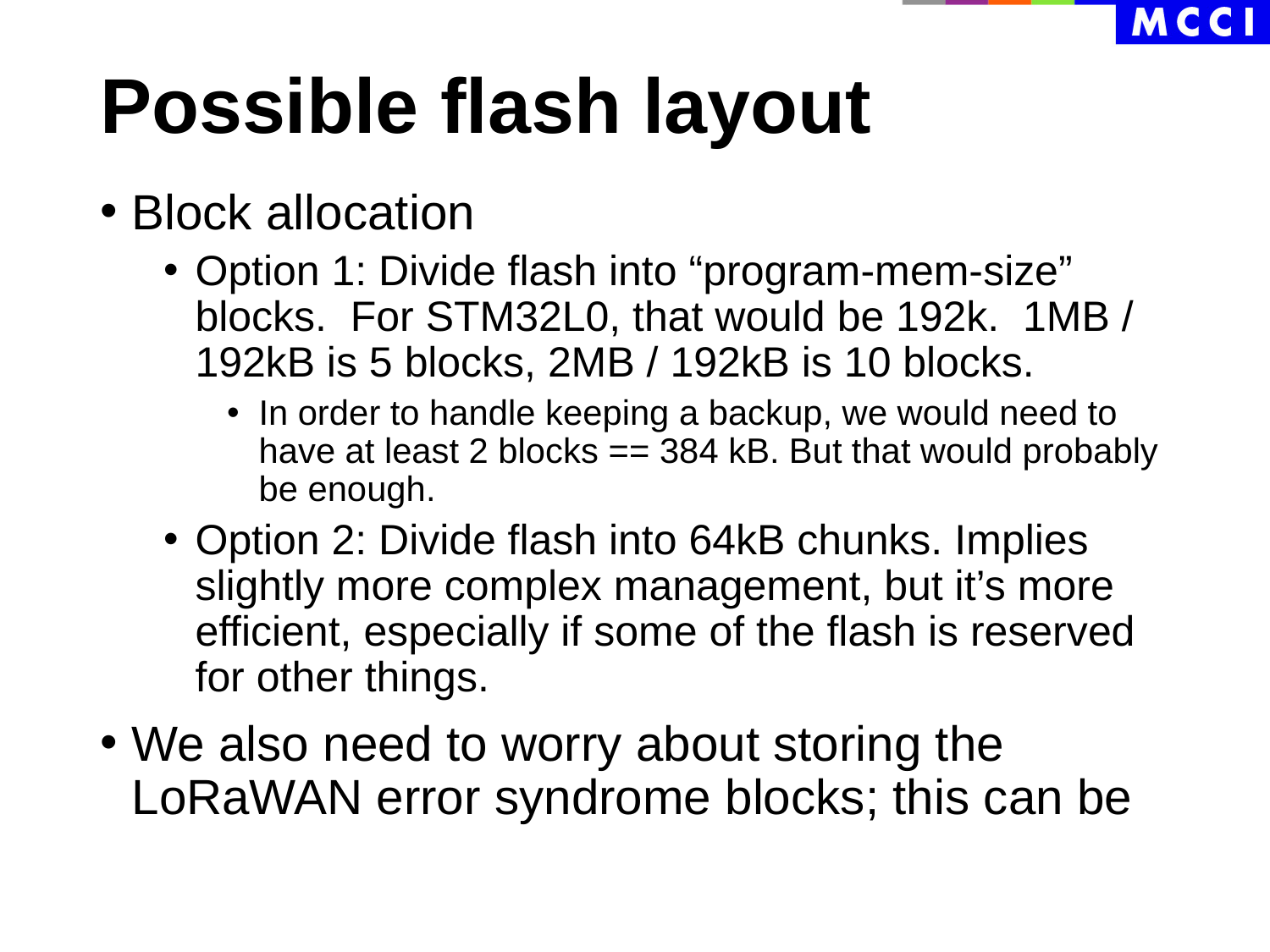

# Possible flash layout
Block allocation
Option 1: Divide flash into “program-mem-size” blocks.  For STM32L0, that would be 192k.  1MB / 192kB is 5 blocks, 2MB / 192kB is 10 blocks.
In order to handle keeping a backup, we would need to have at least 2 blocks == 384 kB. But that would probably be enough.
Option 2: Divide flash into 64kB chunks. Implies slightly more complex management, but it’s more efficient, especially if some of the flash is reserved for other things.
We also need to worry about storing the LoRaWAN error syndrome blocks; this can be